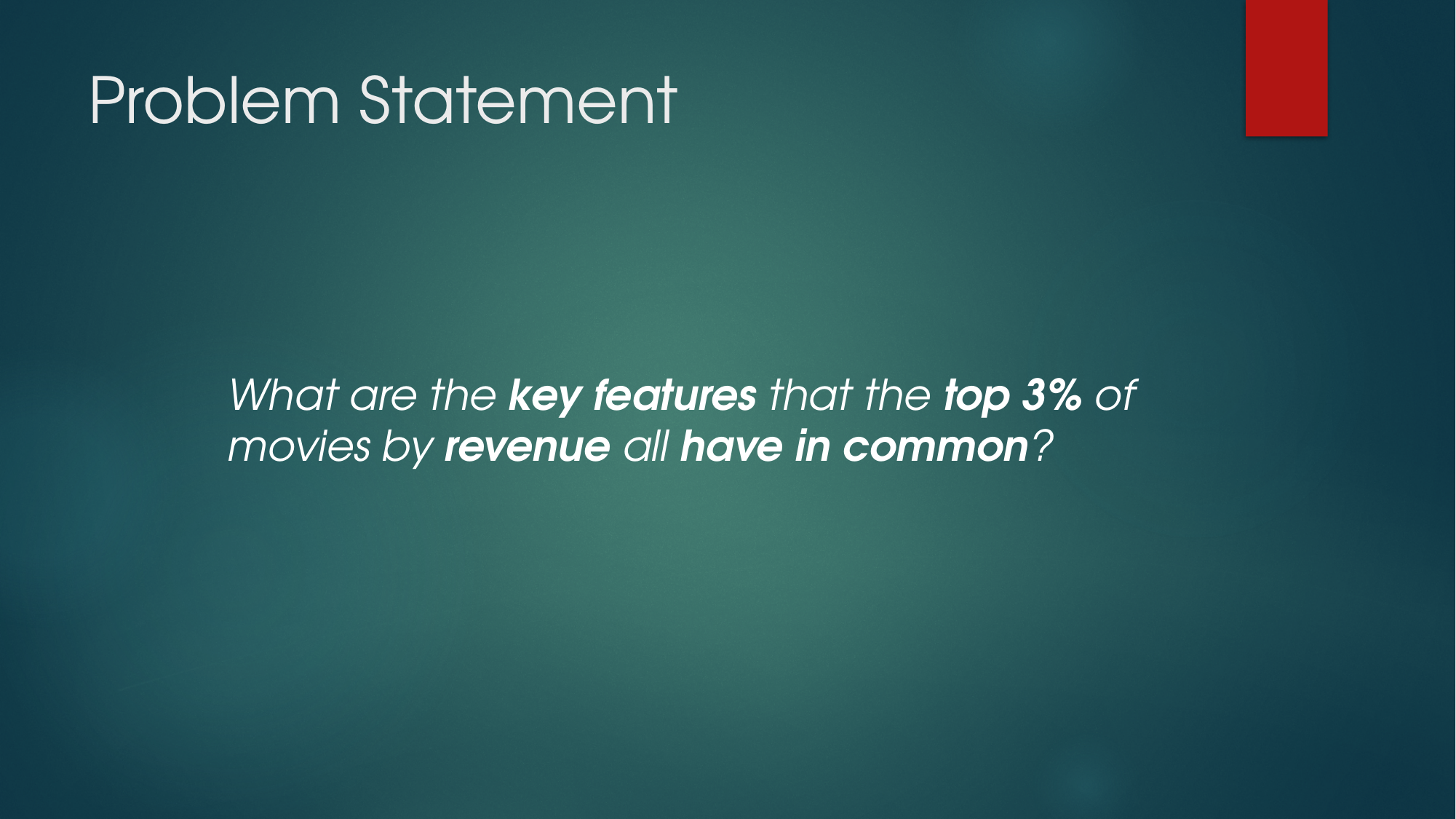

# Problem Statement
What are the key features that the top 3% of movies by revenue all have in common?